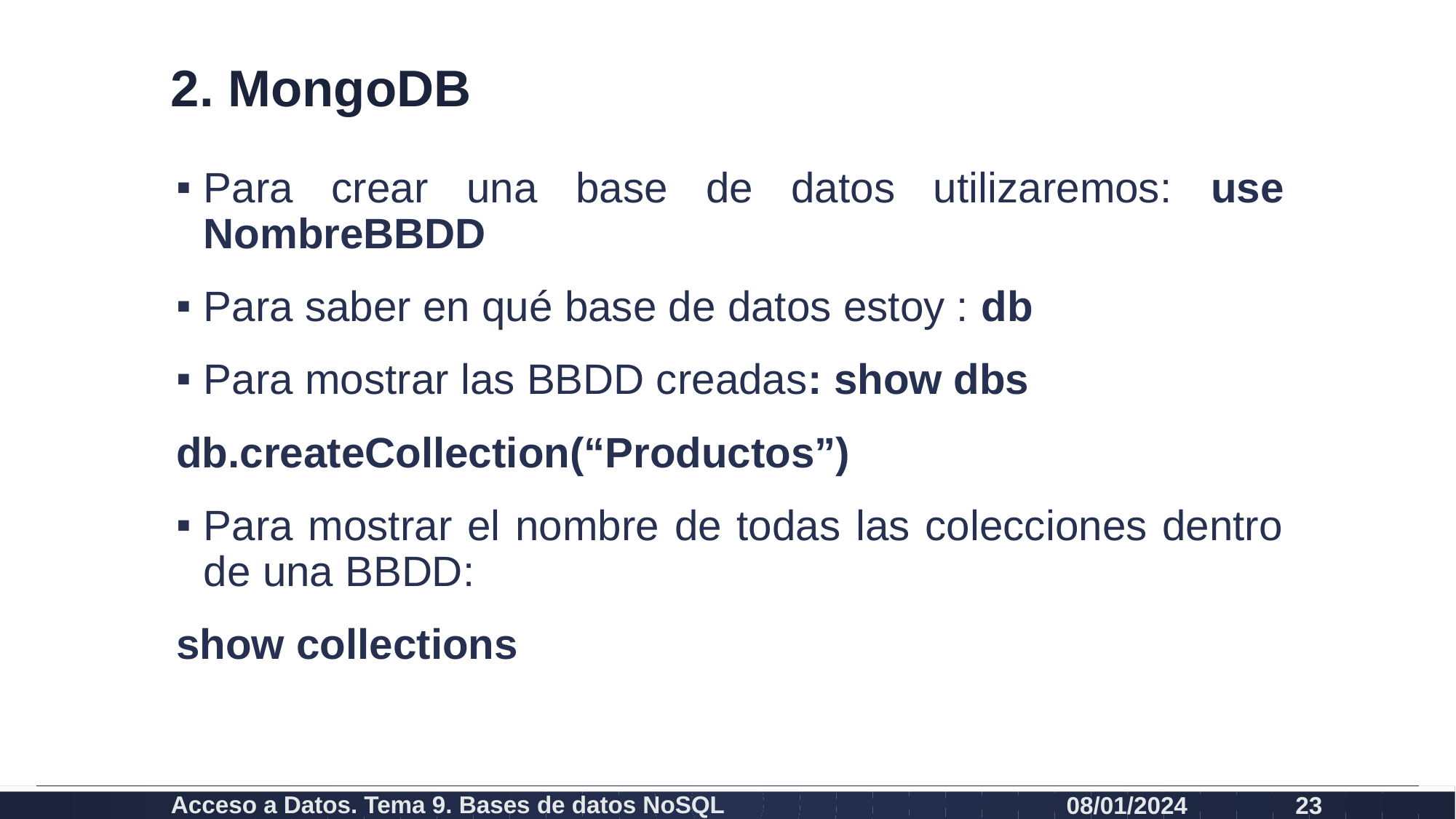

# 2. MongoDB
Para crear una base de datos utilizaremos: use NombreBBDD
Para saber en qué base de datos estoy : db
Para mostrar las BBDD creadas: show dbs
db.createCollection(“Productos”)
Para mostrar el nombre de todas las colecciones dentro de una BBDD:
show collections
Acceso a Datos. Tema 9. Bases de datos NoSQL
08/01/2024
23